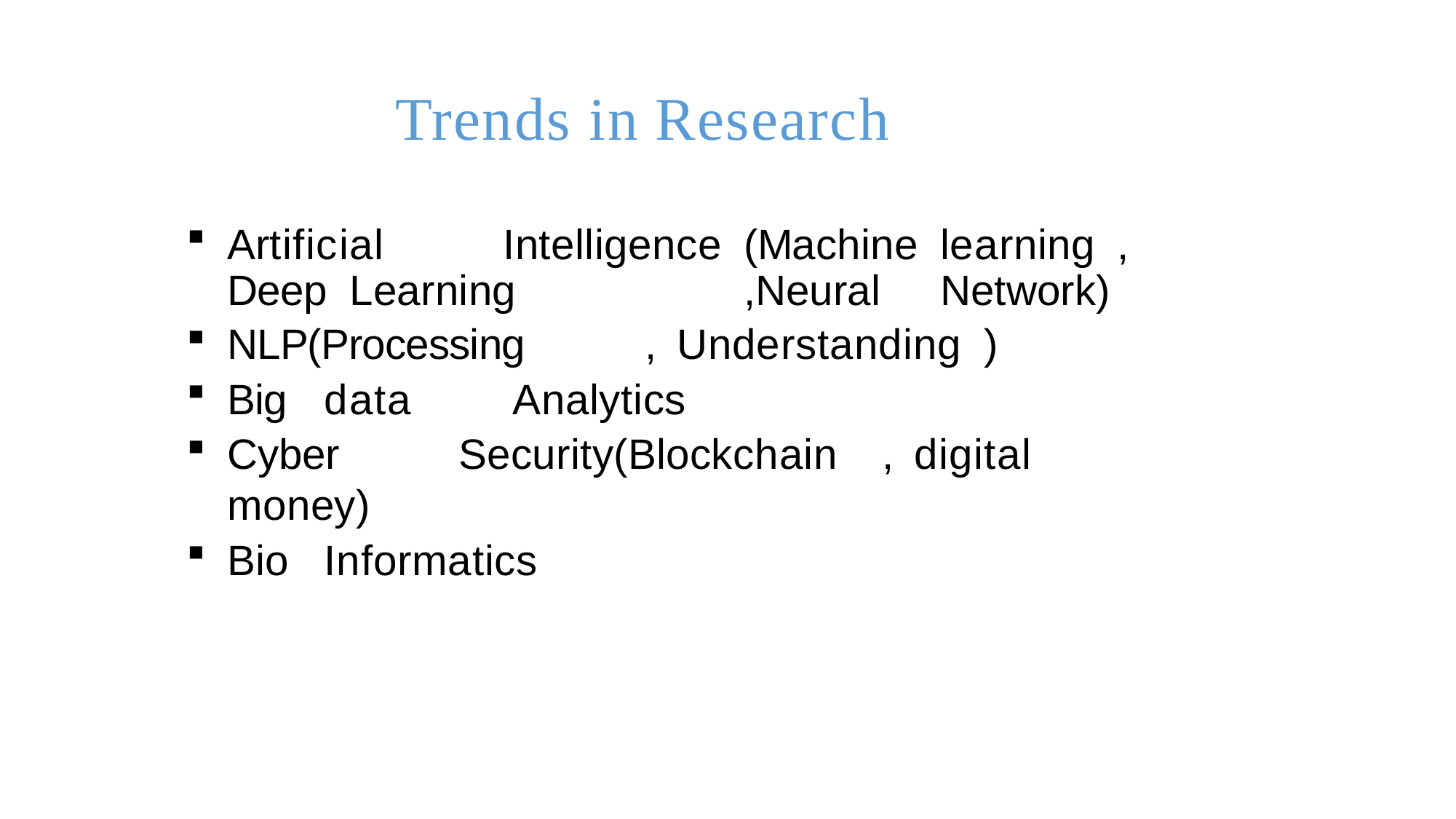

Trends in Research

Artificial	Intelligence	(Machine	learning	,	Deep  Learning		,Neural	Network)
NLP(Processing	,	Understanding	)
Big	data	Analytics
Cyber	Security(Blockchain	,	digital	money)
Bio	Informatics